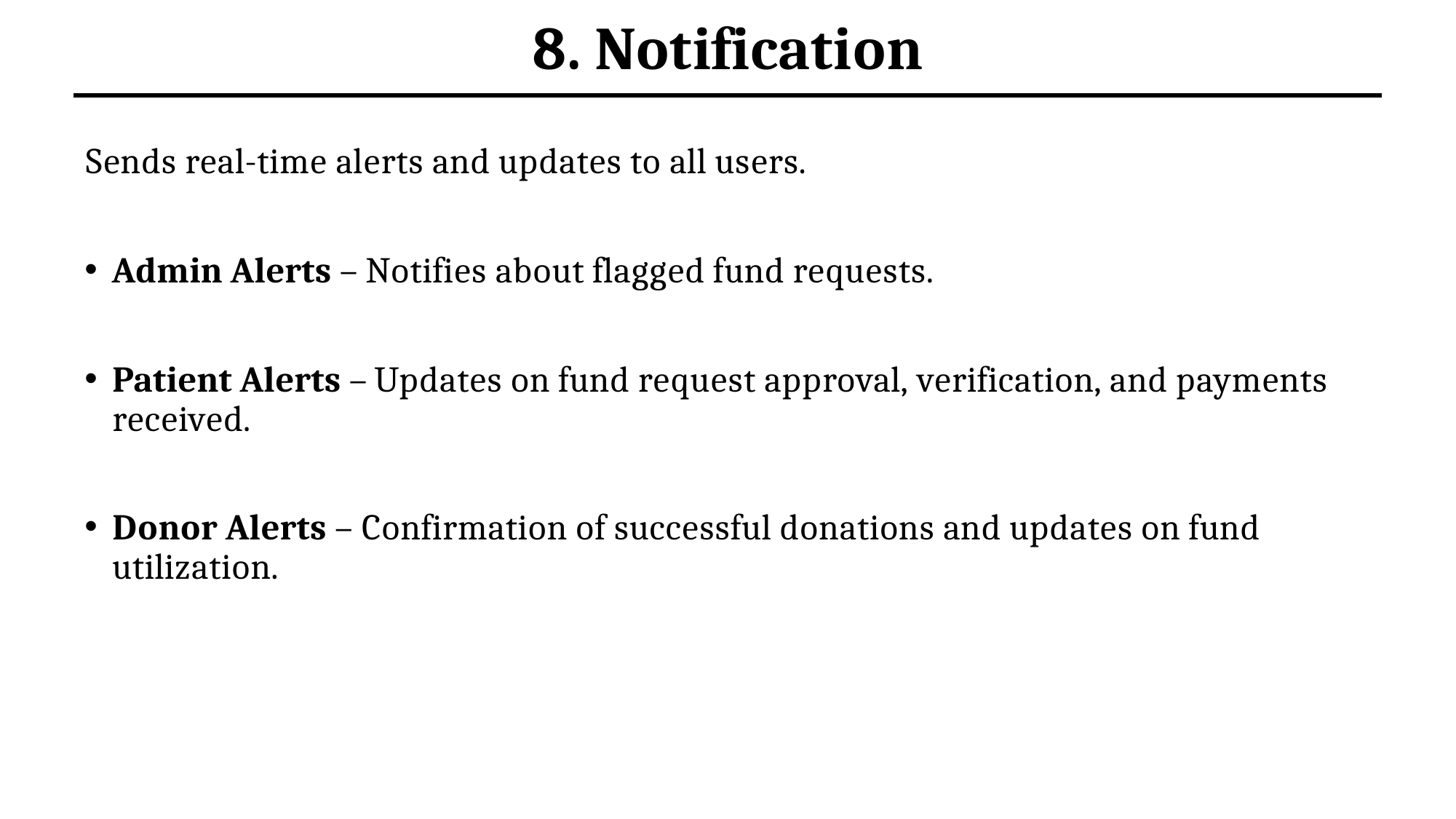

# 8. Notification
Sends real-time alerts and updates to all users.

Admin Alerts – Notifies about flagged fund requests.

Patient Alerts – Updates on fund request approval, verification, and payments received.

Donor Alerts – Confirmation of successful donations and updates on fund utilization.